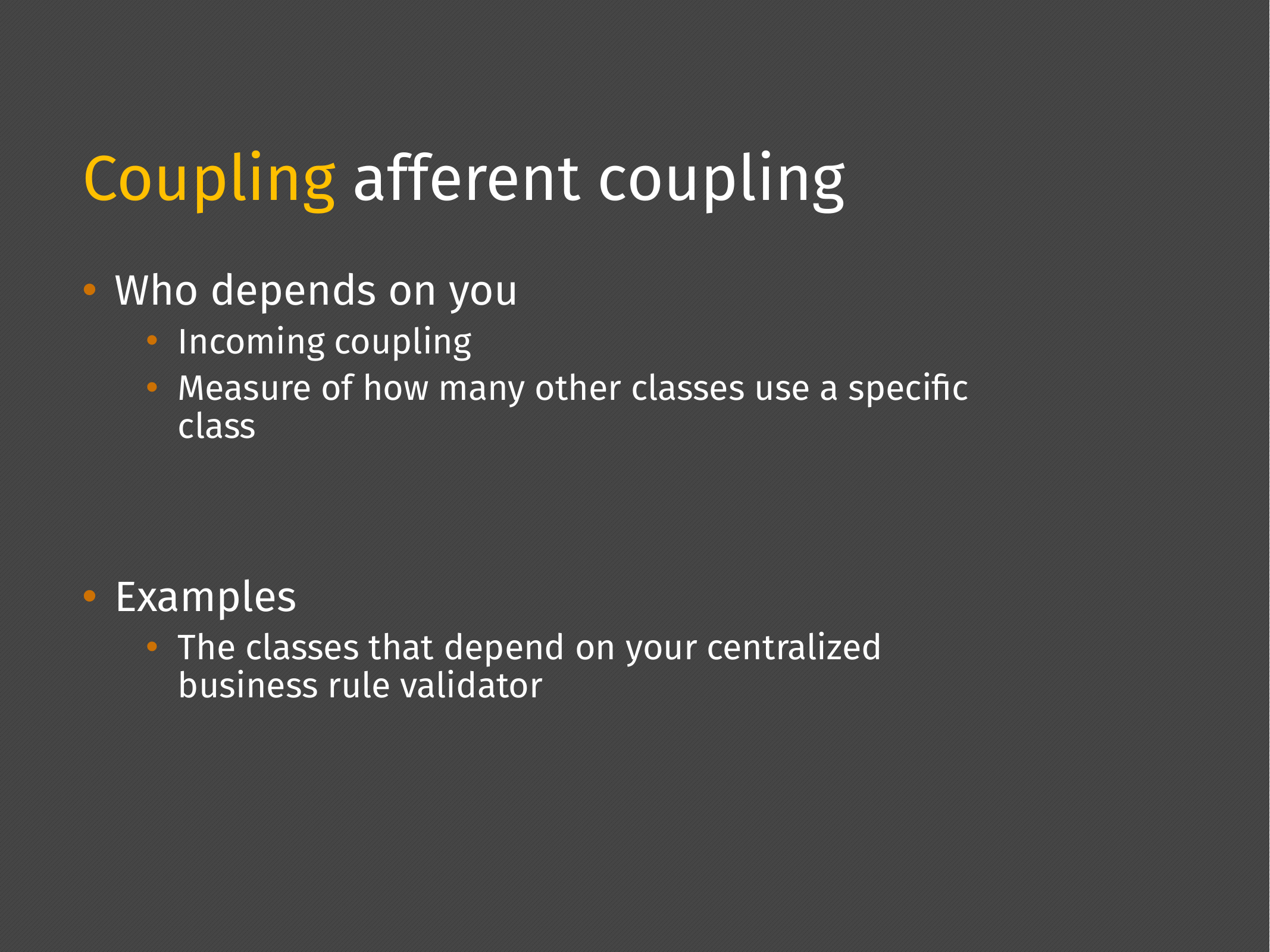

# Coupling afferent coupling
Who depends on you
Incoming coupling
Measure of how many other classes use a specific class

Examples
The classes that depend on your centralized business rule validator